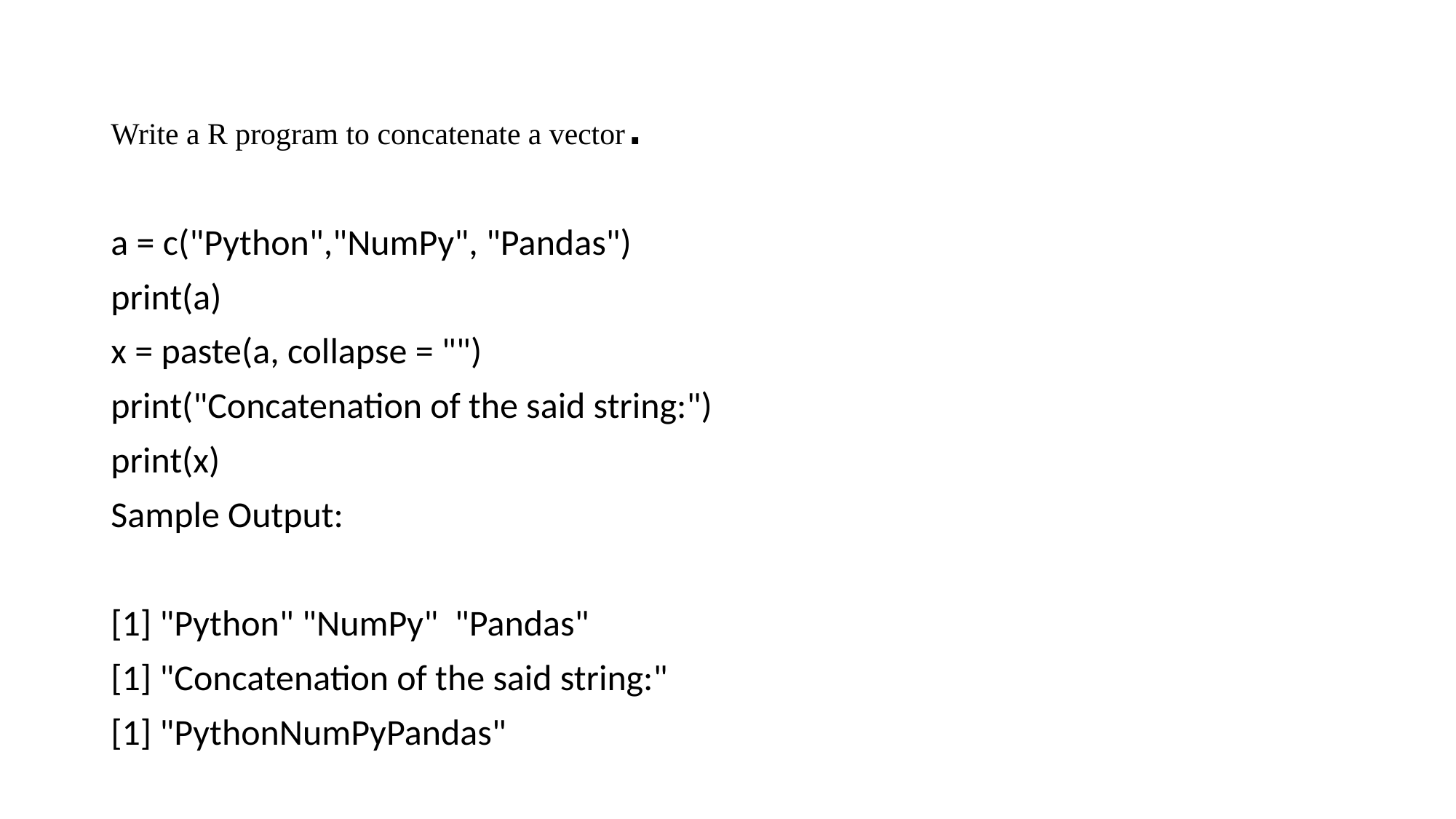

# Write a R program to concatenate a vector.
a = c("Python","NumPy", "Pandas")
print(a)
x = paste(a, collapse = "")
print("Concatenation of the said string:")
print(x)
Sample Output:

[1] "Python" "NumPy"  "Pandas"
[1] "Concatenation of the said string:"
[1] "PythonNumPyPandas"